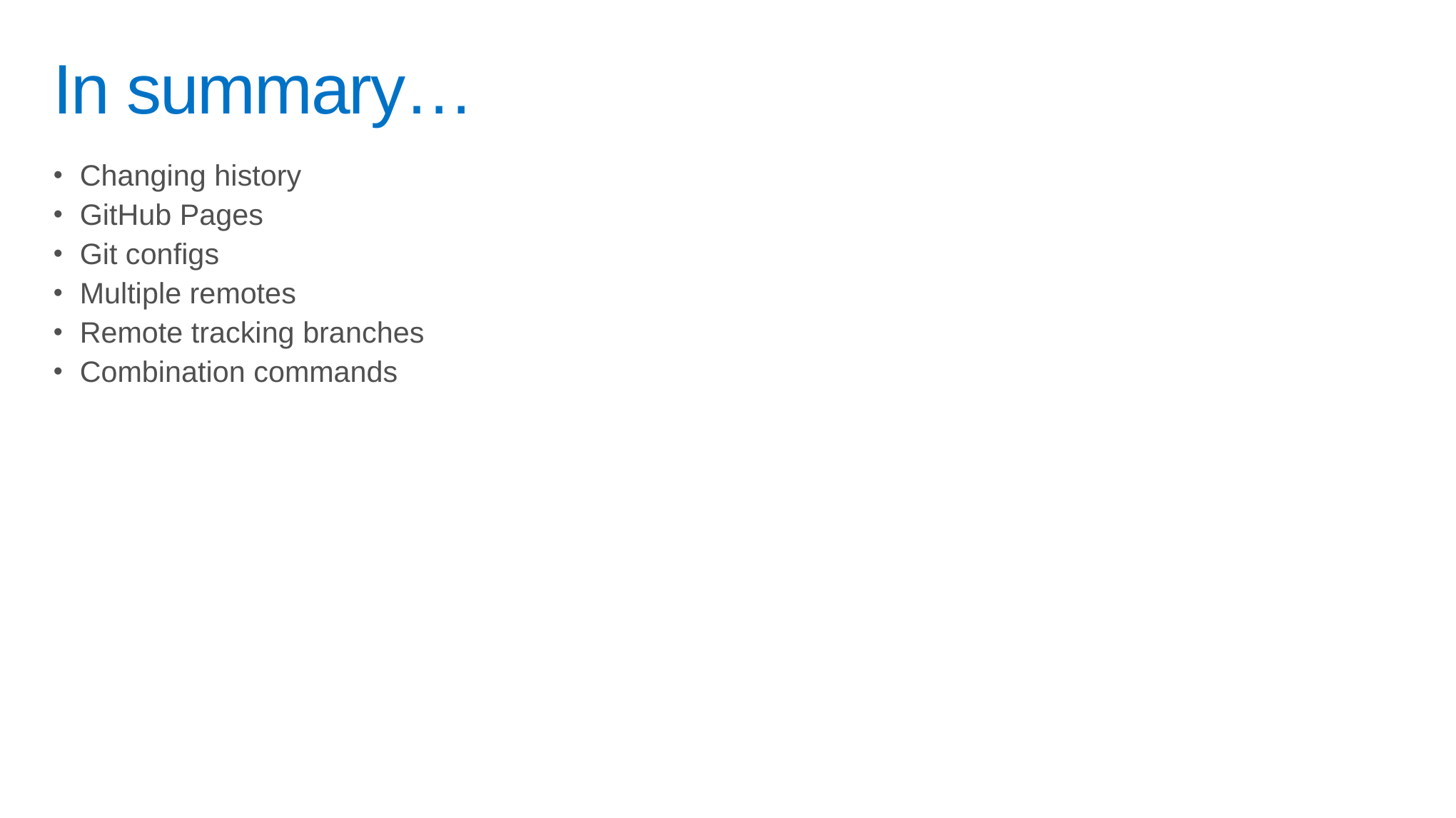

# In summary…
Changing history
GitHub Pages
Git configs
Multiple remotes
Remote tracking branches
Combination commands